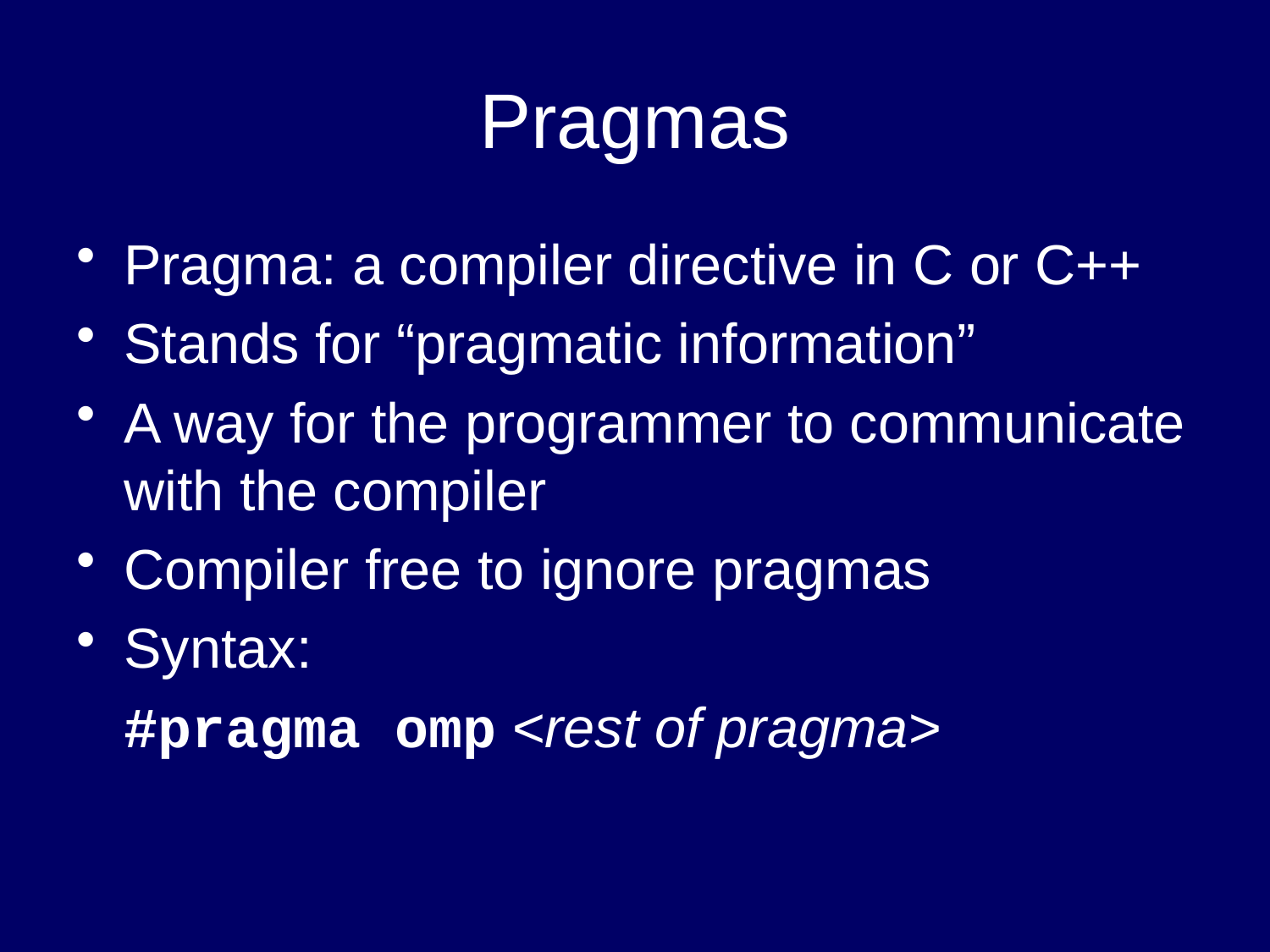

# Pragmas
Pragma: a compiler directive in C or C++
Stands for “pragmatic information”
A way for the programmer to communicate with the compiler
Compiler free to ignore pragmas
Syntax:
	#pragma omp <rest of pragma>